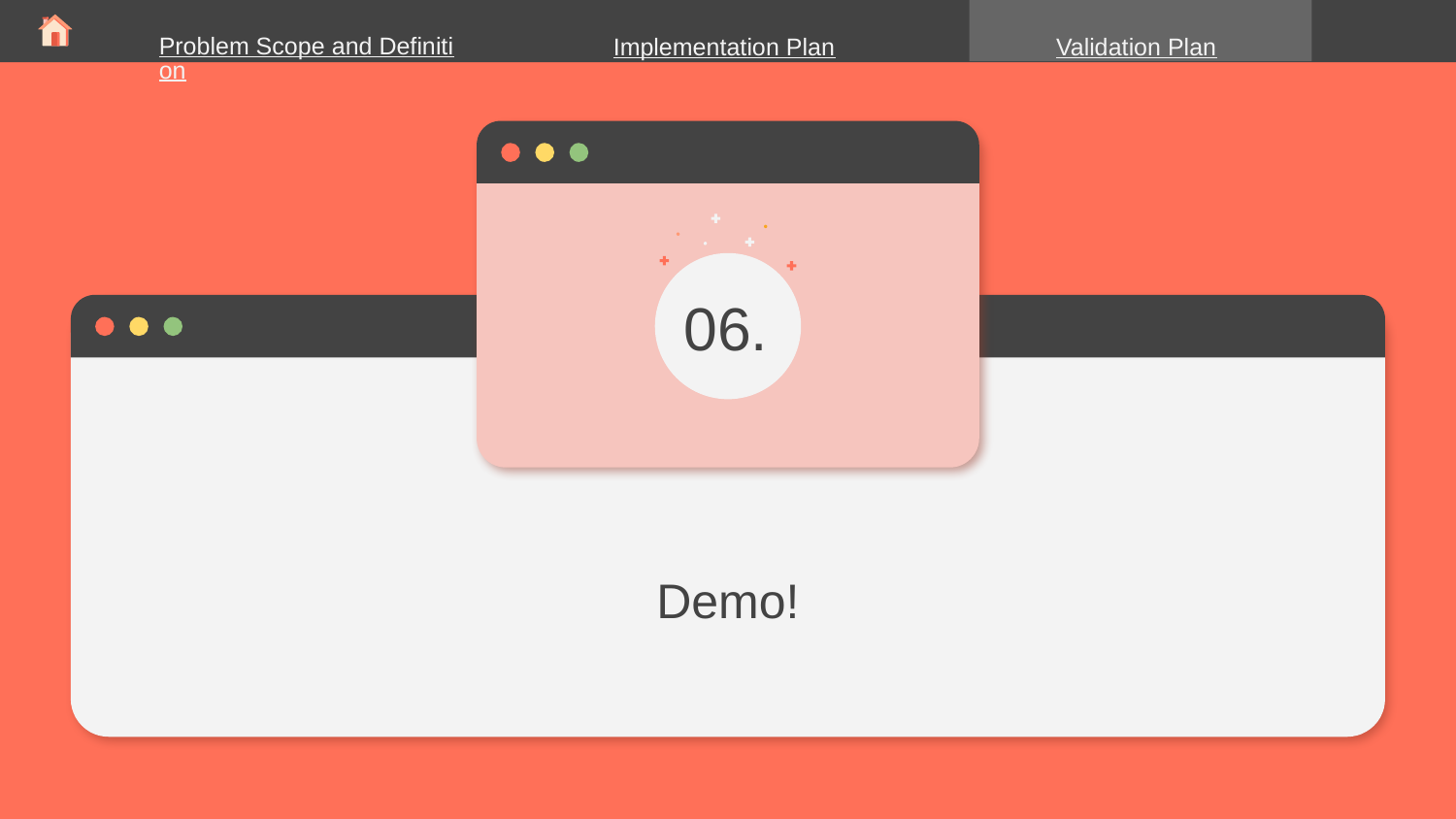

Problem Scope and Definition
Implementation Plan
Validation Plan

06.

# Demo!